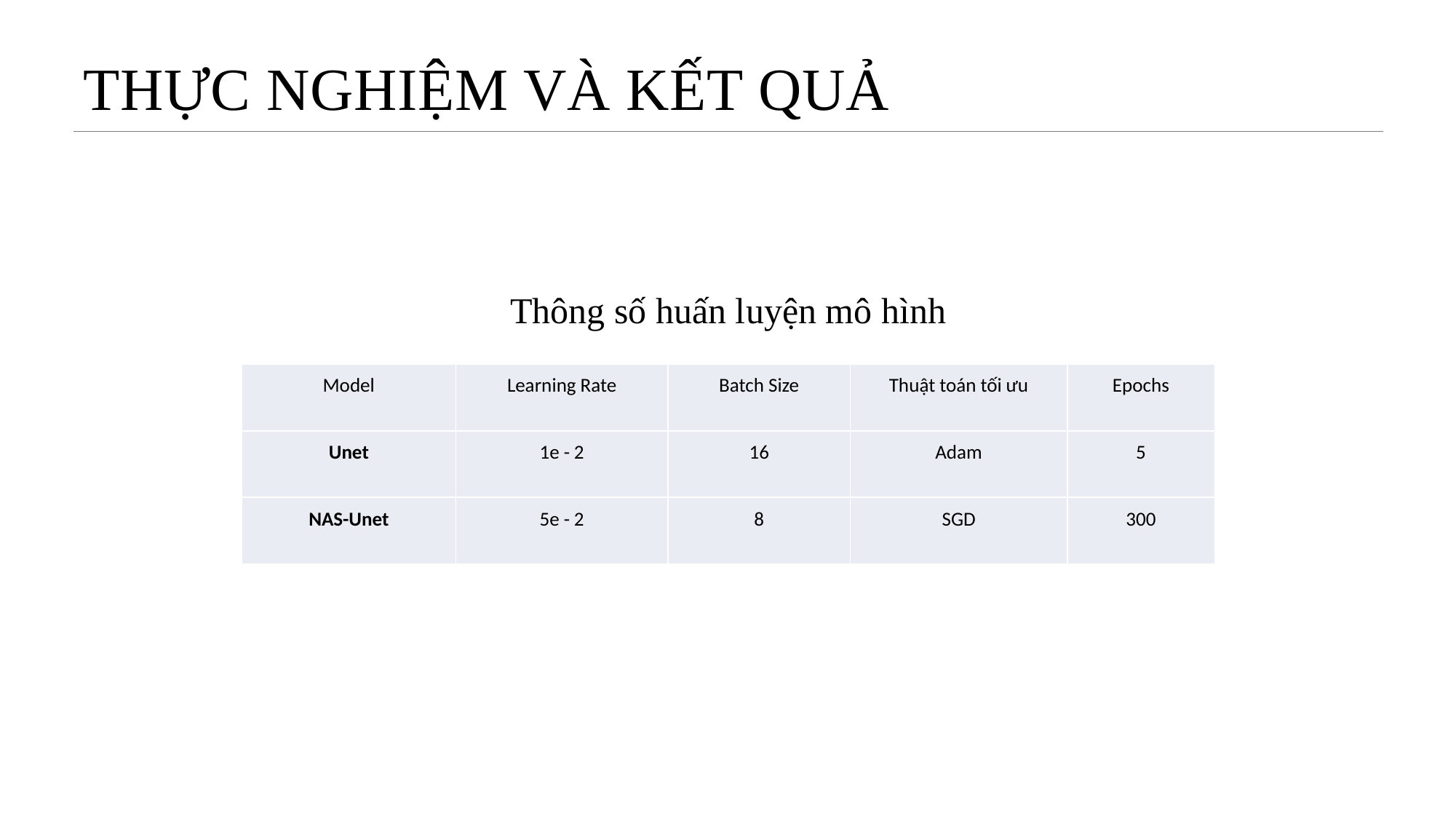

# THỰC NGHIỆM VÀ KẾT QUẢ

Thông số huấn luyện mô hình
| Model | Learning Rate | Batch Size | Thuật toán tối ưu | Epochs |
| --- | --- | --- | --- | --- |
| Unet | 1e - 2 | 16 | Adam | 5 |
| NAS-Unet | 5e - 2 | 8 | SGD | 300 |